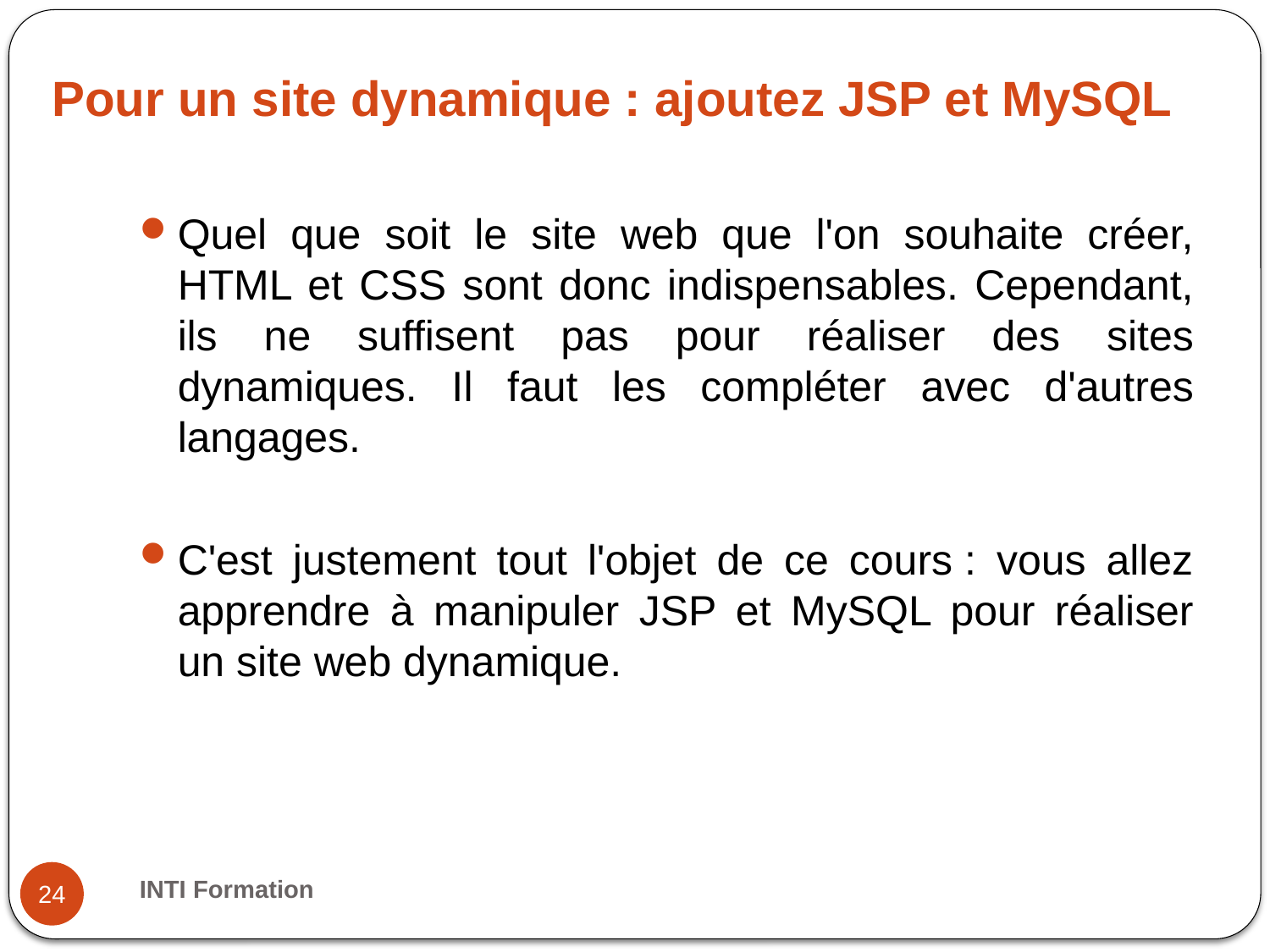

# Pour un site dynamique : ajoutez JSP et MySQL
Quel que soit le site web que l'on souhaite créer, HTML et CSS sont donc indispensables. Cependant, ils ne suffisent pas pour réaliser des sites dynamiques. Il faut les compléter avec d'autres langages.

C'est justement tout l'objet de ce cours : vous allez apprendre à manipuler JSP et MySQL pour réaliser un site web dynamique.

INTI Formation
24